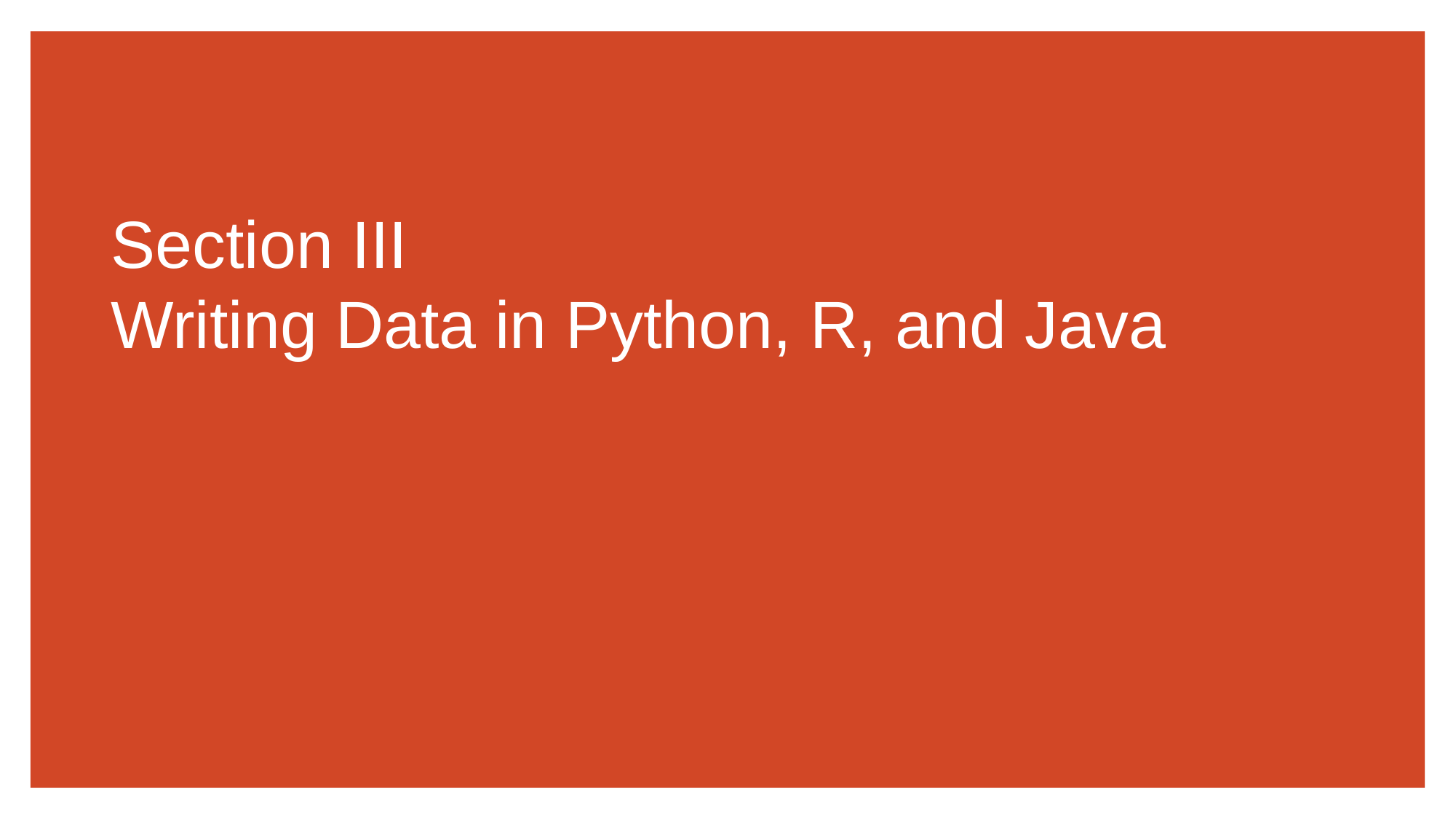

# Section III Writing Data in Python, R, and Java